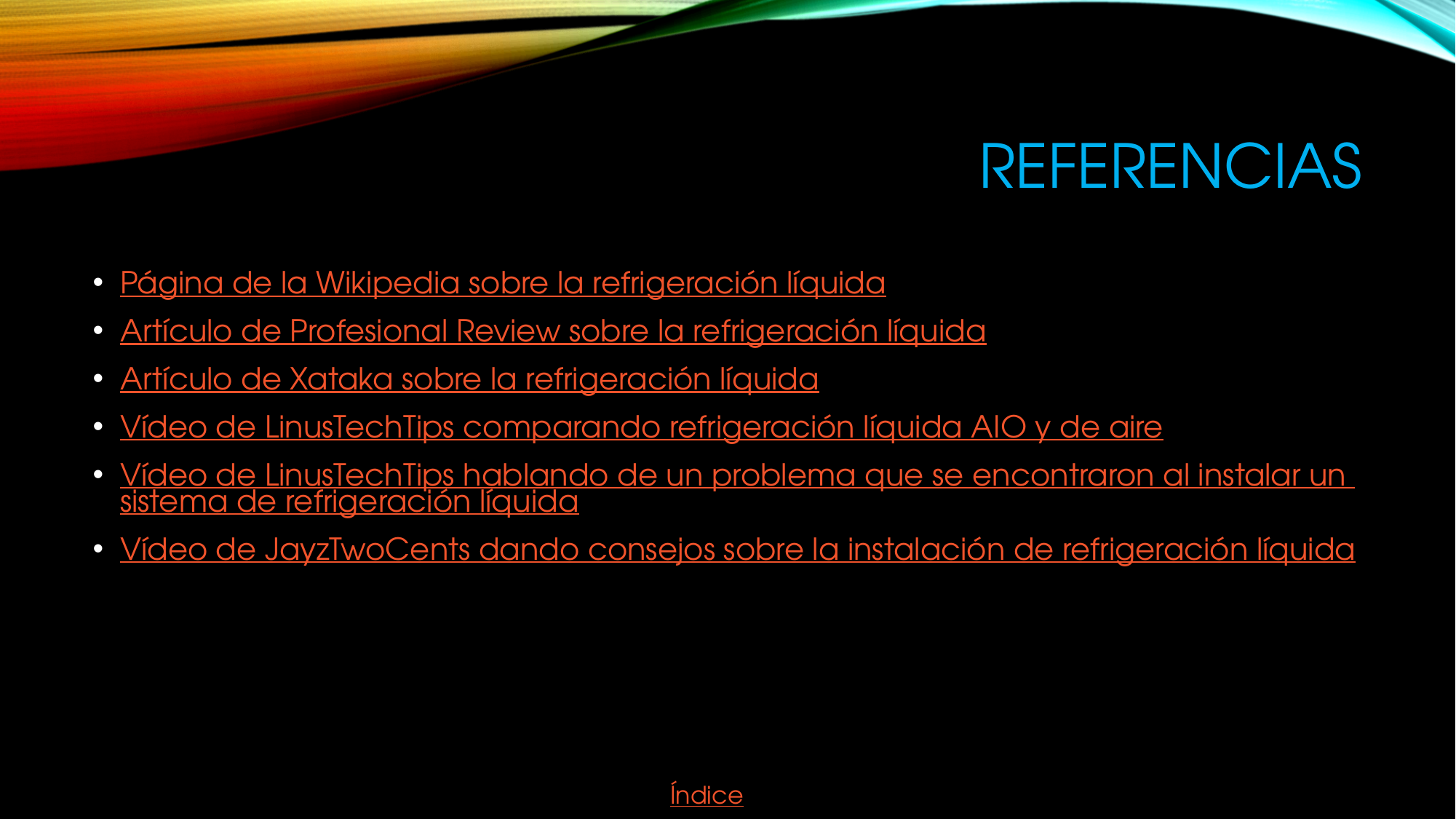

# Referencias
Página de la Wikipedia sobre la refrigeración líquida
Artículo de Profesional Review sobre la refrigeración líquida
Artículo de Xataka sobre la refrigeración líquida
Vídeo de LinusTechTips comparando refrigeración líquida AIO y de aire
Vídeo de LinusTechTips hablando de un problema que se encontraron al instalar un sistema de refrigeración líquida
Vídeo de JayzTwoCents dando consejos sobre la instalación de refrigeración líquida
Índice